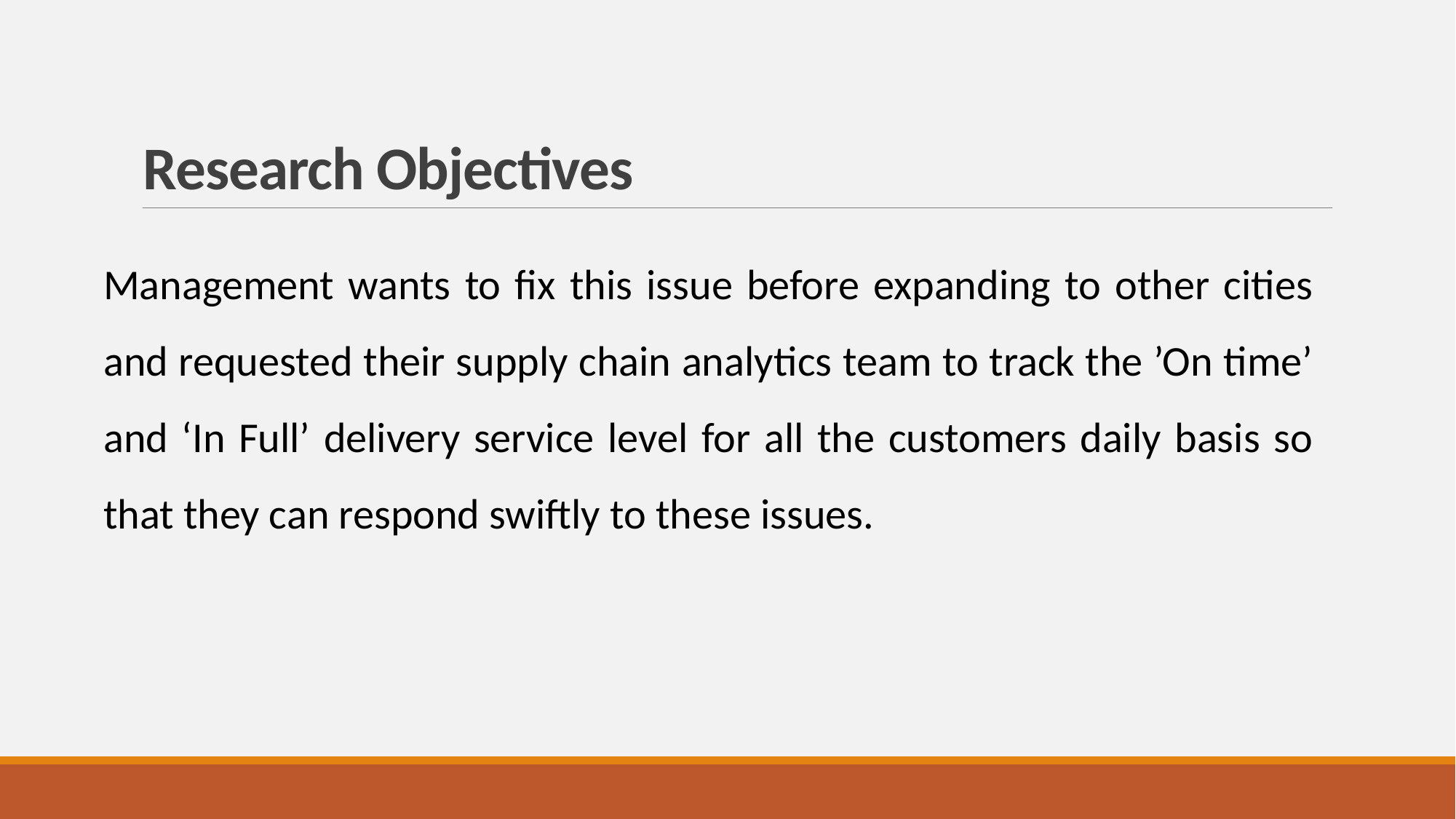

# Research Objectives
Management wants to fix this issue before expanding to other cities and requested their supply chain analytics team to track the ’On time’ and ‘In Full’ delivery service level for all the customers daily basis so that they can respond swiftly to these issues.